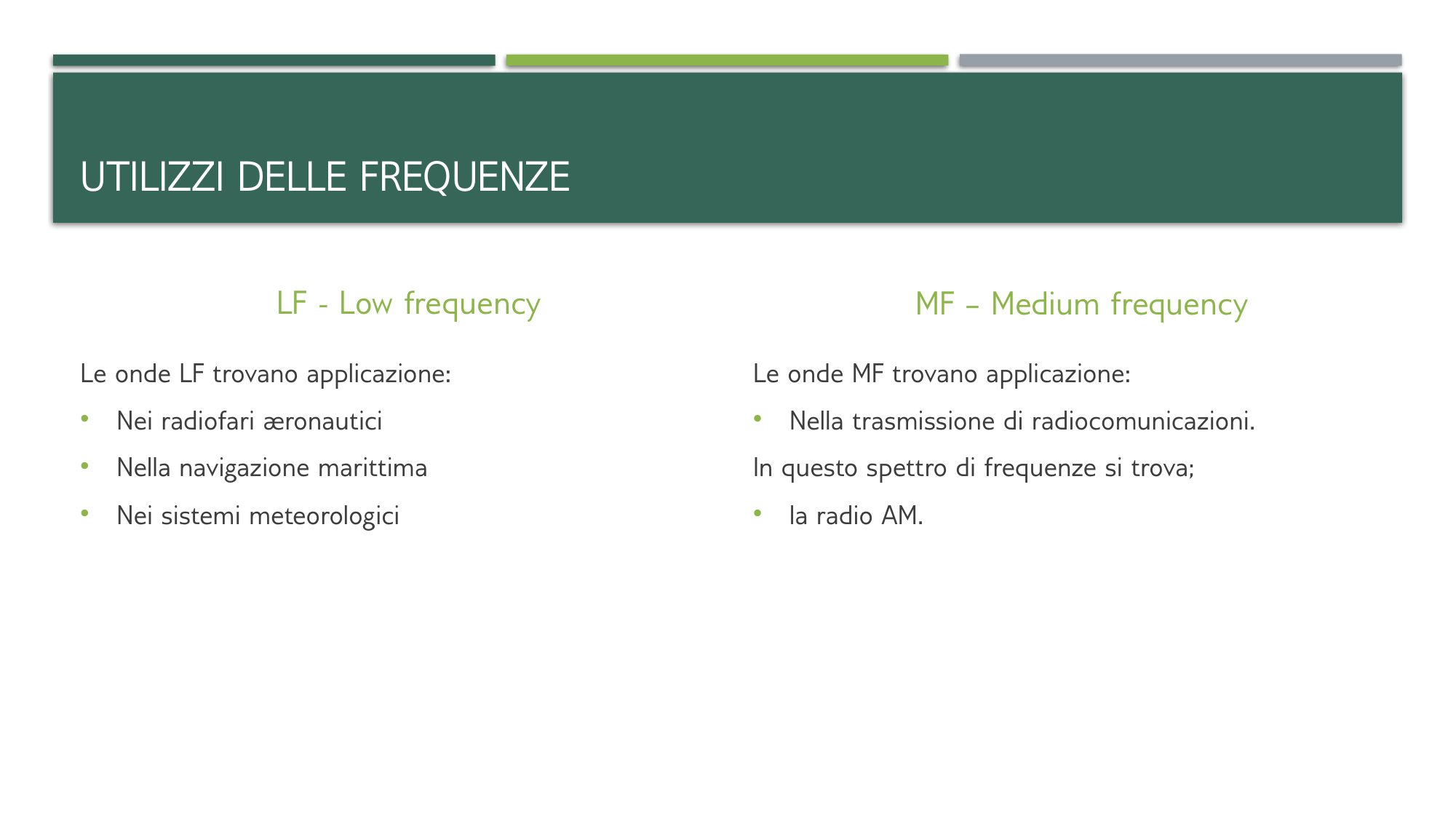

# Utilizzi delle frequenze
LF - Low frequency
MF – Medium frequency
Le onde LF trovano applicazione:
Nei radiofari aeronautici
Nella navigazione marittima
Nei sistemi meteorologici
Le onde MF trovano applicazione:
Nella trasmissione di radiocomunicazioni.
In questo spettro di frequenze si trova;
la radio AM.